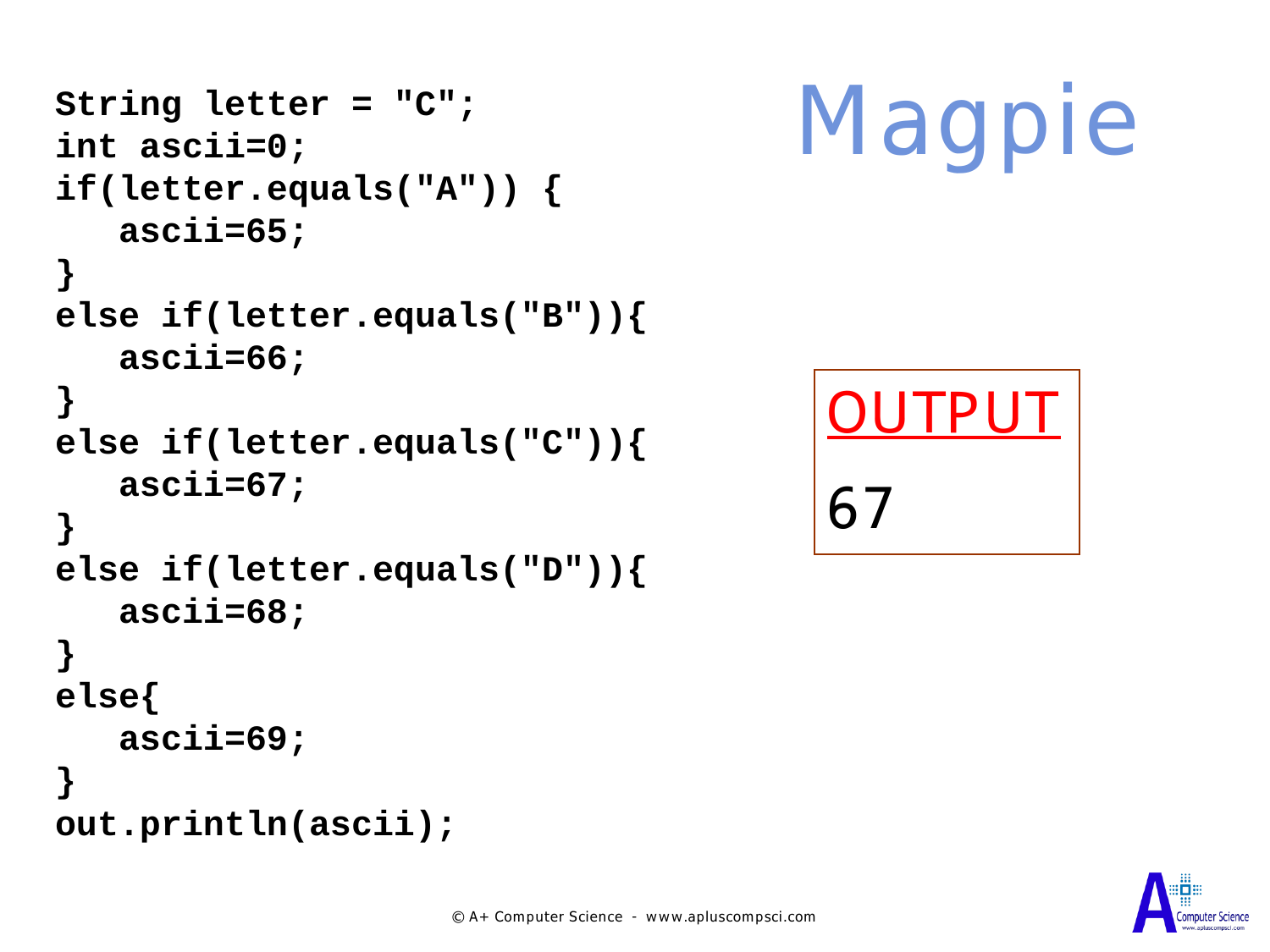

Magpie
String letter = "C";
int ascii=0;
if(letter.equals("A")) {
   ascii=65;
}
else if(letter.equals("B")){
   ascii=66;
}
else if(letter.equals("C")){
   ascii=67;
}
else if(letter.equals("D")){
   ascii=68;
}
else{
   ascii=69;
}
out.println(ascii);
OUTPUT
67

© A+ Computer Science  -  www.apluscompsci.com